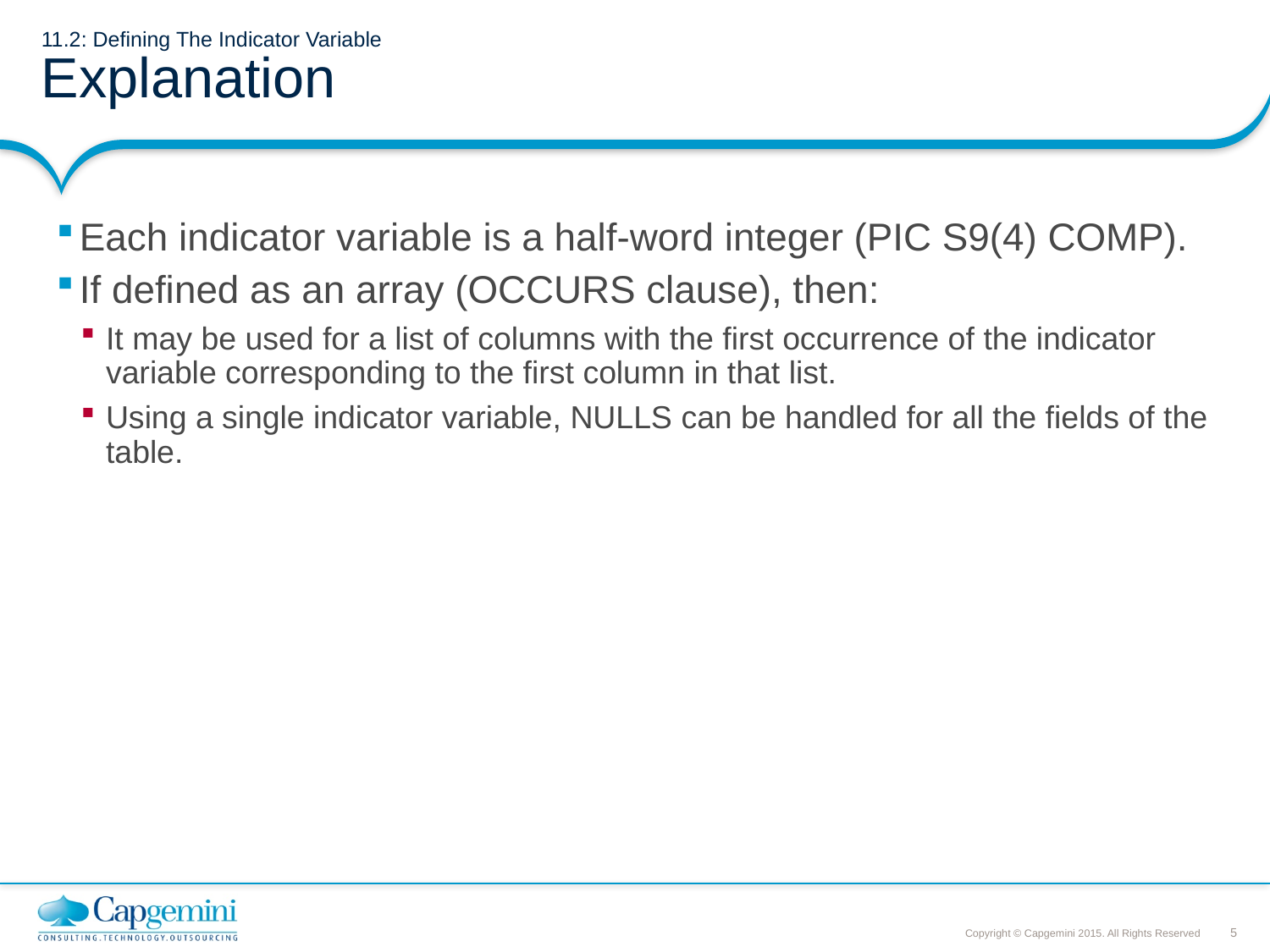

# 11.2: Defining The Indicator Variable Explanation
Each indicator variable is a half-word integer (PIC S9(4) COMP).
If defined as an array (OCCURS clause), then:
It may be used for a list of columns with the first occurrence of the indicator variable corresponding to the first column in that list.
Using a single indicator variable, NULLS can be handled for all the fields of the table.